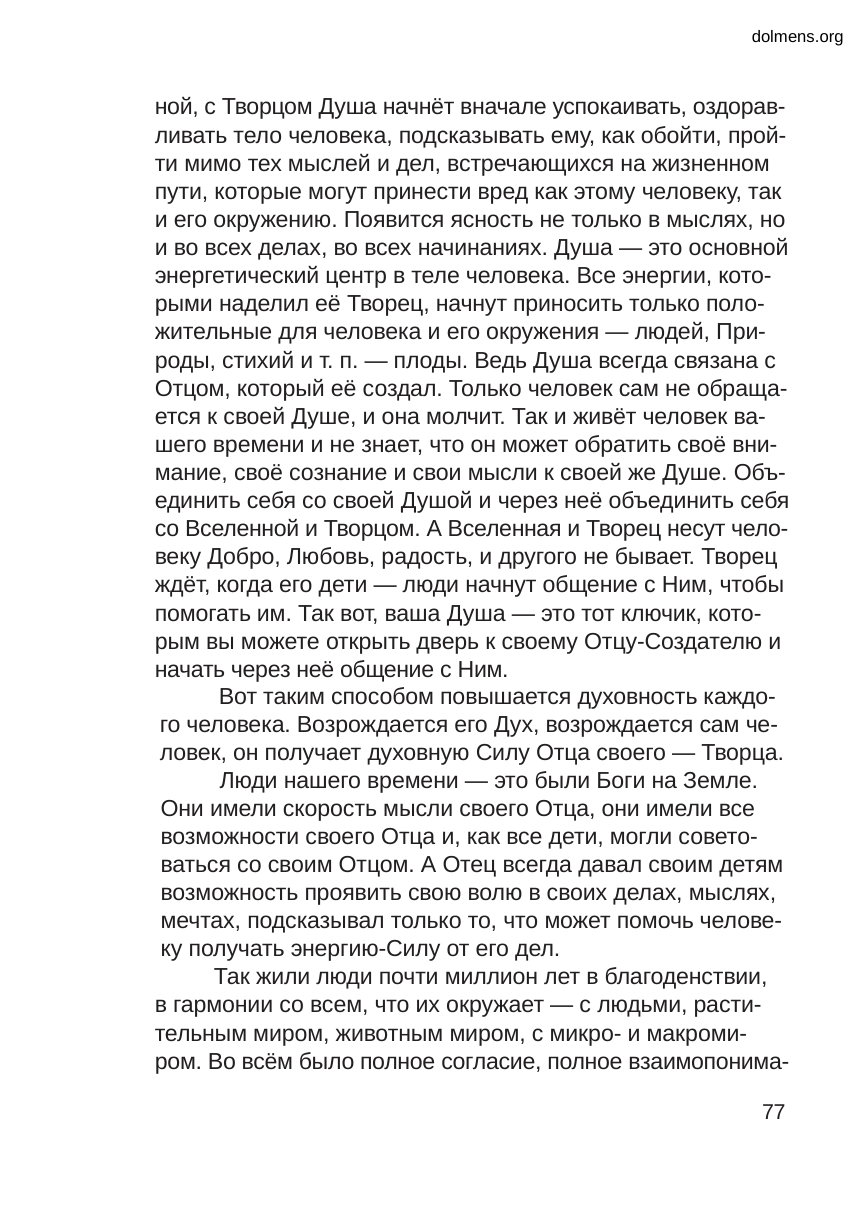

dolmens.org

ной, с Творцом Душа начнёт вначале успокаивать, оздорав-
ливать тело человека, подсказывать ему, как обойти, прой-
ти мимо тех мыслей и дел, встречающихся на жизненном
пути, которые могут принести вред как этому человеку, так
и его окружению. Появится ясность не только в мыслях, но
и во всех делах, во всех начинаниях. Душа — это основной
энергетический центр в теле человека. Все энергии, кото-
рыми наделил её Творец, начнут приносить только поло-
жительные для человека и его окружения — людей, При-
роды, стихий и т. п. — плоды. Ведь Душа всегда связана с
Отцом, который её создал. Только человек сам не обраща-
ется к своей Душе, и она молчит. Так и живёт человек ва-
шего времени и не знает, что он может обратить своё вни-
мание, своё сознание и свои мысли к своей же Душе. Объ-
единить себя со своей Душой и через неё объединить себя
со Вселенной и Творцом. А Вселенная и Творец несут чело-
веку Добро, Любовь, радость, и другого не бывает. Творец
ждёт, когда его дети — люди начнут общение с Ним, чтобы
помогать им. Так вот, ваша Душа — это тот ключик, кото-
рым вы можете открыть дверь к своему Отцу-Создателю и
начать через неё общение с Ним.

Вот таким способом повышается духовность каждо-
го человека. Возрождается его Дух, возрождается сам че-
ловек, он получает духовную Силу Отца своего — Творца.

Люди нашего времени — это были Боги на Земле.
Они имели скорость мысли своего Отца, они имели все
возможности своего Отца и, как все дети, могли совето-
ваться со своим Отцом. А Отец всегда давал своим детям
возможность проявить свою волю в своих делах, мыслях,
мечтах, подсказывал только то, что может помочь челове-
ку получать энергию-Силу от его дел.

Так жили люди почти миллион лет в благоденствии,
в гармонии со всем, что их окружает — с людьми, расти-
тельным миром, животным миром, с микро- и макроми-
ром. Во всём было полное согласие, полное взаимопонима-

77